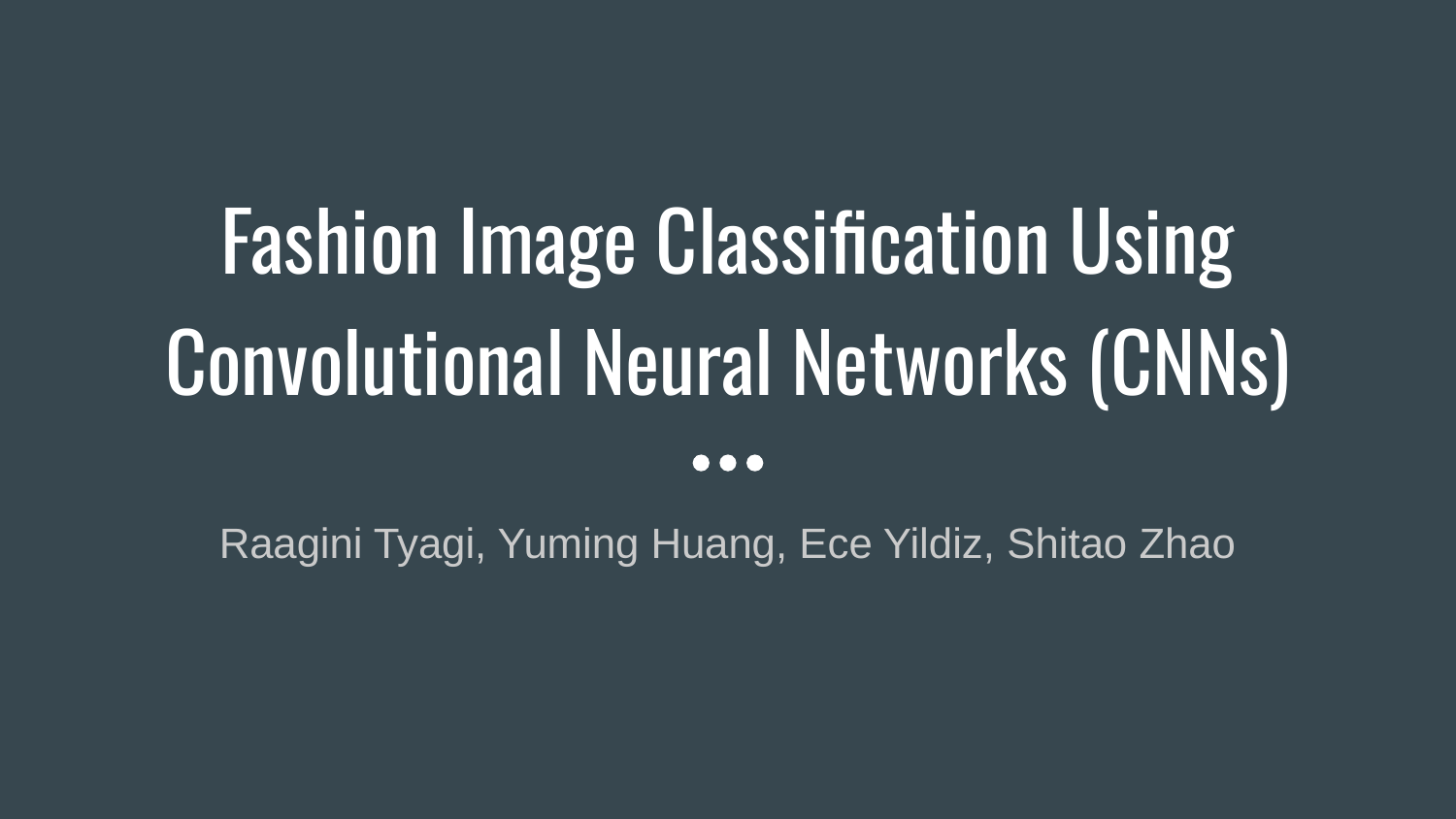

# Fashion Image Classification Using Convolutional Neural Networks (CNNs)
Raagini Tyagi, Yuming Huang, Ece Yildiz, Shitao Zhao